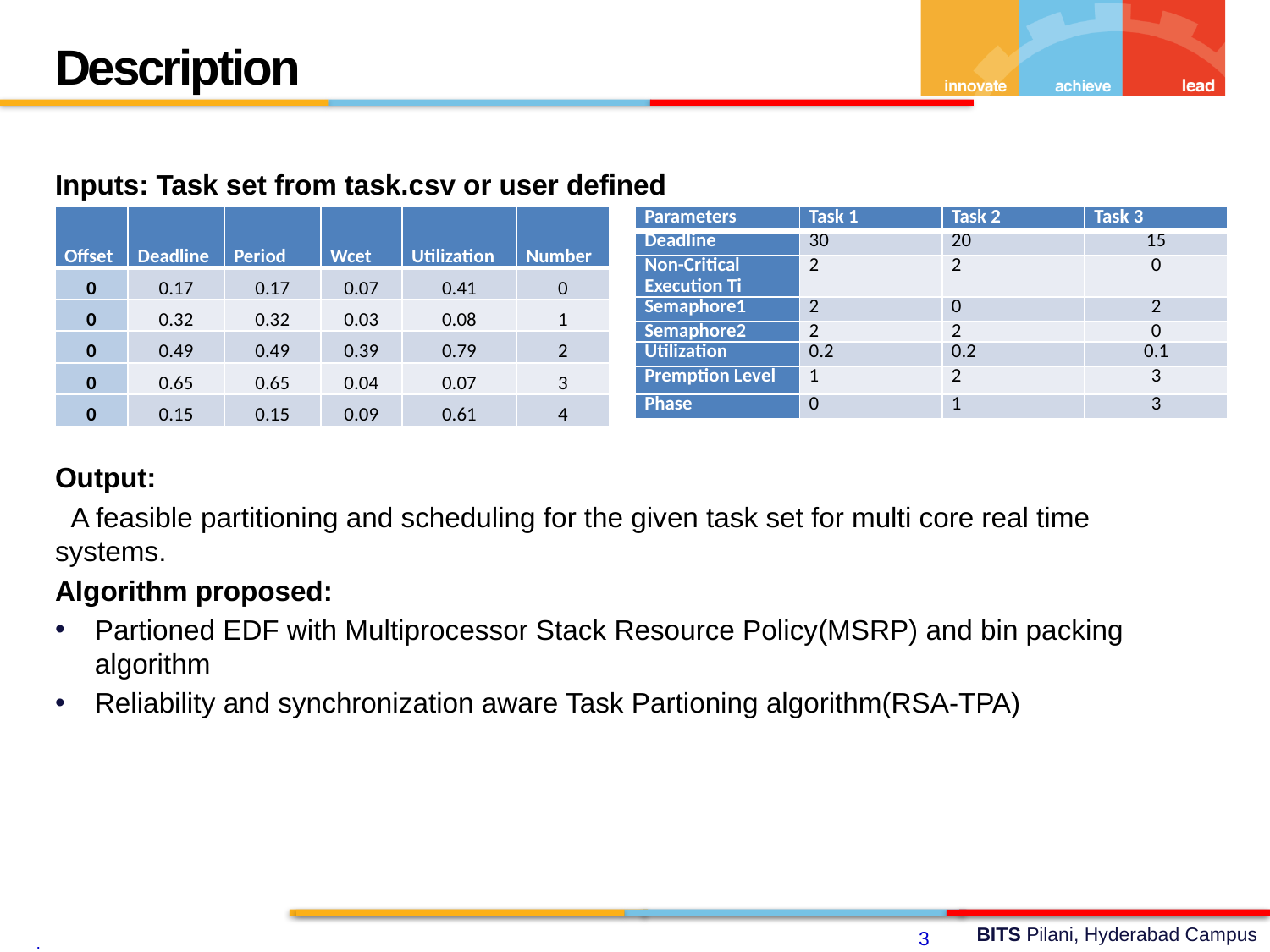

Description
Inputs: Task set from task.csv or user defined

Output:
  A feasible partitioning and scheduling for the given task set for multi core real time            systems.
Algorithm proposed:
Partioned EDF with Multiprocessor Stack Resource Policy(MSRP) and bin packing algorithm
Reliability and synchronization aware Task Partioning algorithm(RSA-TPA)

| Offset | Deadline | Period | Wcet | Utilization | Number |
| --- | --- | --- | --- | --- | --- |
| 0 | 0.17 | 0.17 | 0.07 | 0.41 | 0 |
| 0 | 0.32 | 0.32 | 0.03 | 0.08 | 1 |
| 0 | 0.49 | 0.49 | 0.39 | 0.79 | 2 |
| 0 | 0.65 | 0.65 | 0.04 | 0.07 | 3 |
| 0 | 0.15 | 0.15 | 0.09 | 0.61 | 4 |
| Parameters | Task 1 | Task 2 | Task 3 |
| --- | --- | --- | --- |
| Deadline | 30 | 20 | 15 |
| Non-Critical Execution Ti | 2 | 2 | 0 |
| Semaphore1 | 2 | 0 | 2 |
| Semaphore2 | 2 | 2 | 0 |
| Utilization | 0.2 | 0.2 | 0.1 |
| Premption Level | 1 | 2 | 3 |
| Phase | 0 | 1 | 3 |